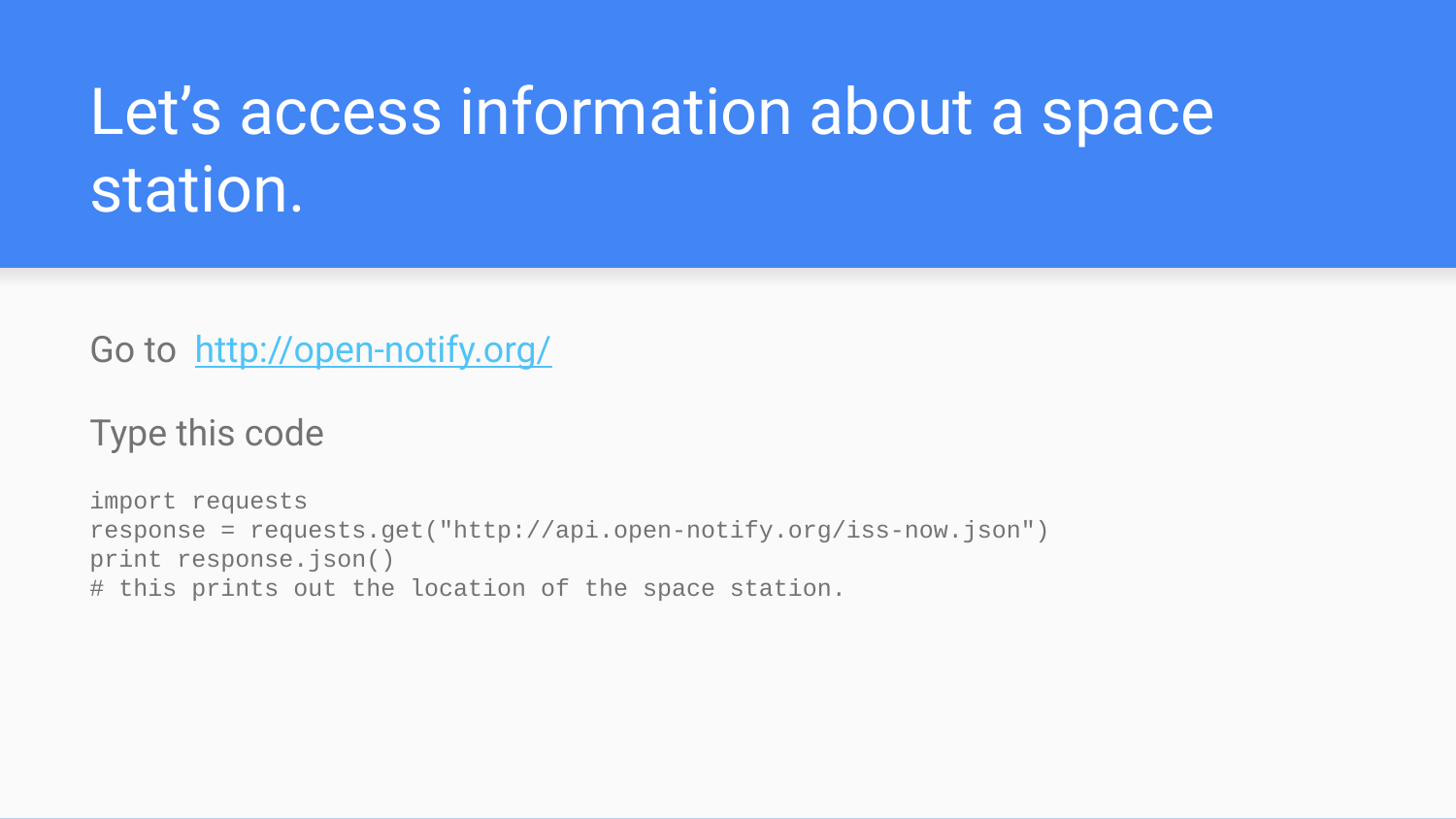

# Let’s access information about a space station.
Go to  http://open-notify.org/
Type this code
import requests
response = requests.get("http://api.open-notify.org/iss-now.json")
print response.json()
# this prints out the location of the space station.